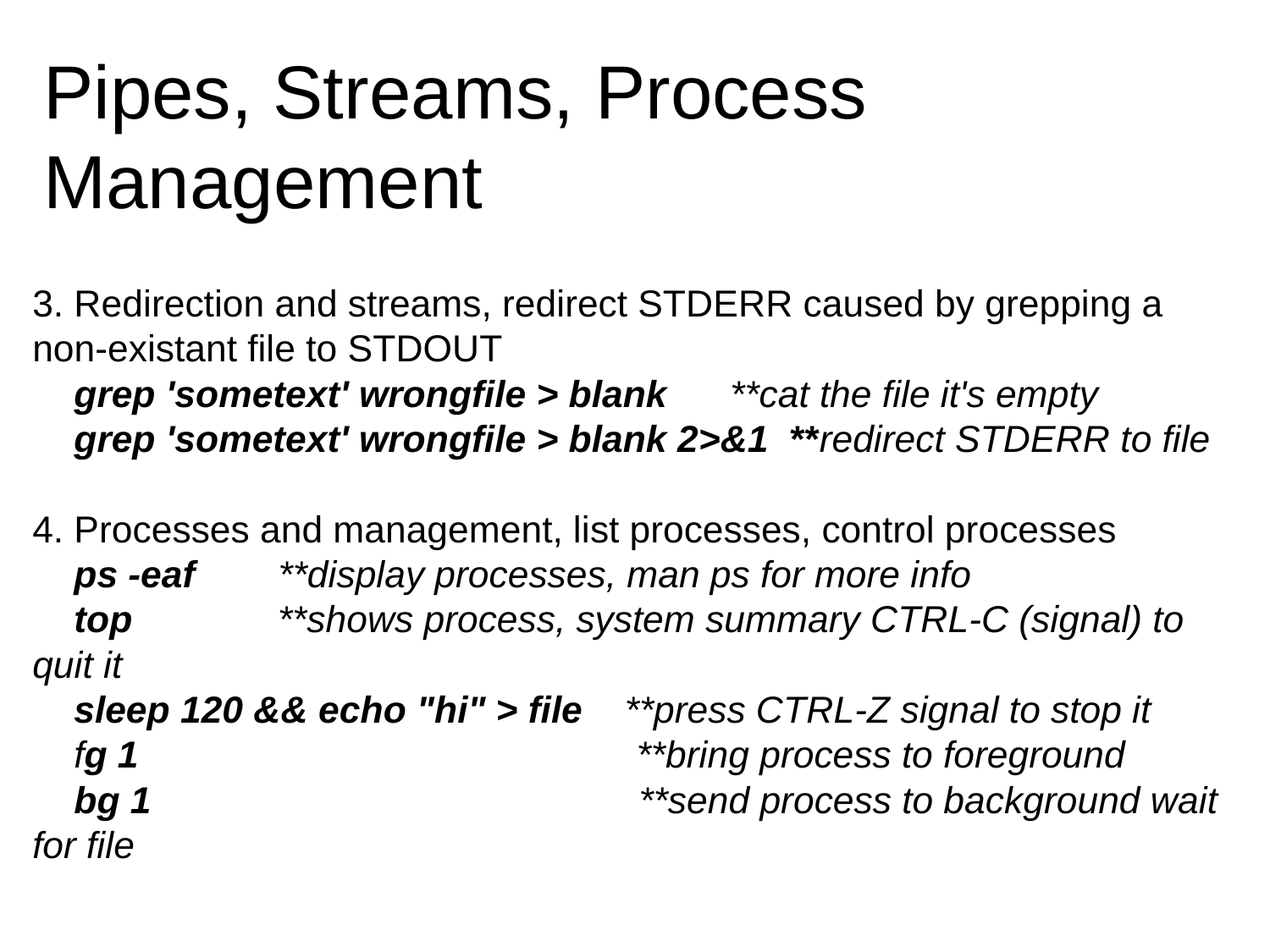

# Pipes, Streams, Process Management

﻿
3. Redirection and streams, redirect STDERR caused by grepping a non-existant file to STDOUT
    grep 'sometext' wrongfile > blank      **cat the file it's empty
    grep 'sometext' wrongfile > blank 2>&1  **redirect STDERR to file

4. Processes and management, list processes, control processes
    ps -eaf        **display processes, man ps for more info
    top              **shows process, system summary CTRL-C (signal) to quit it
    sleep 120 && echo "hi" > file    **press CTRL-Z signal to stop it
    fg 1                                                **bring process to foreground
    bg 1                                               **send process to background wait for file